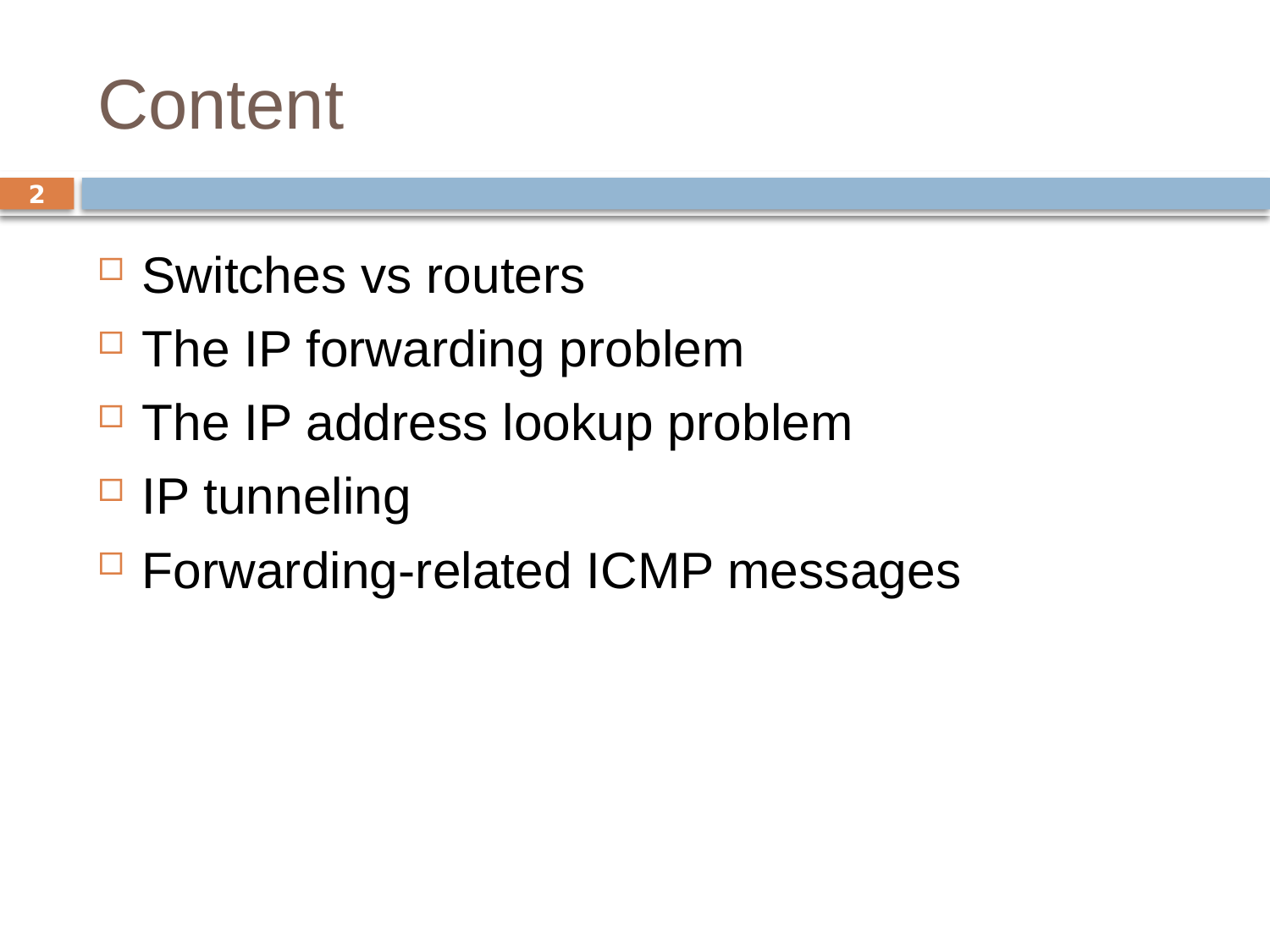

# Content
2
Switches vs routers
The IP forwarding problem
The IP address lookup problem
IP tunneling
Forwarding-related ICMP messages